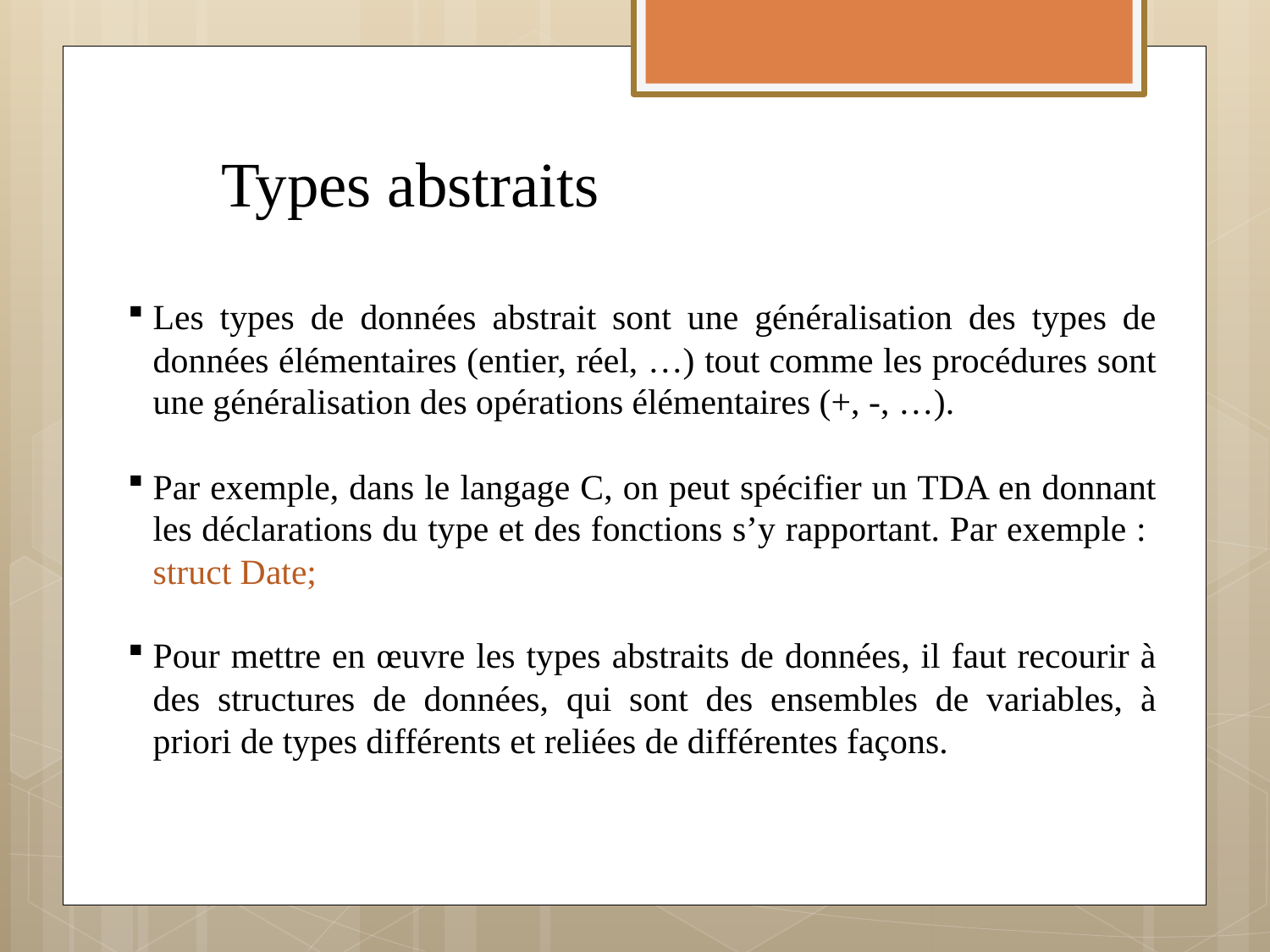

# Types abstraits
Les types de données abstrait sont une généralisation des types de données élémentaires (entier, réel, …) tout comme les procédures sont une généralisation des opérations élémentaires (+, -, …).

Par exemple, dans le langage C, on peut spécifier un TDA en donnant les déclarations du type et des fonctions s’y rapportant. Par exemple :  struct Date;

Pour mettre en œuvre les types abstraits de données, il faut recourir à des structures de données, qui sont des ensembles de variables, à priori de types différents et reliées de différentes façons.